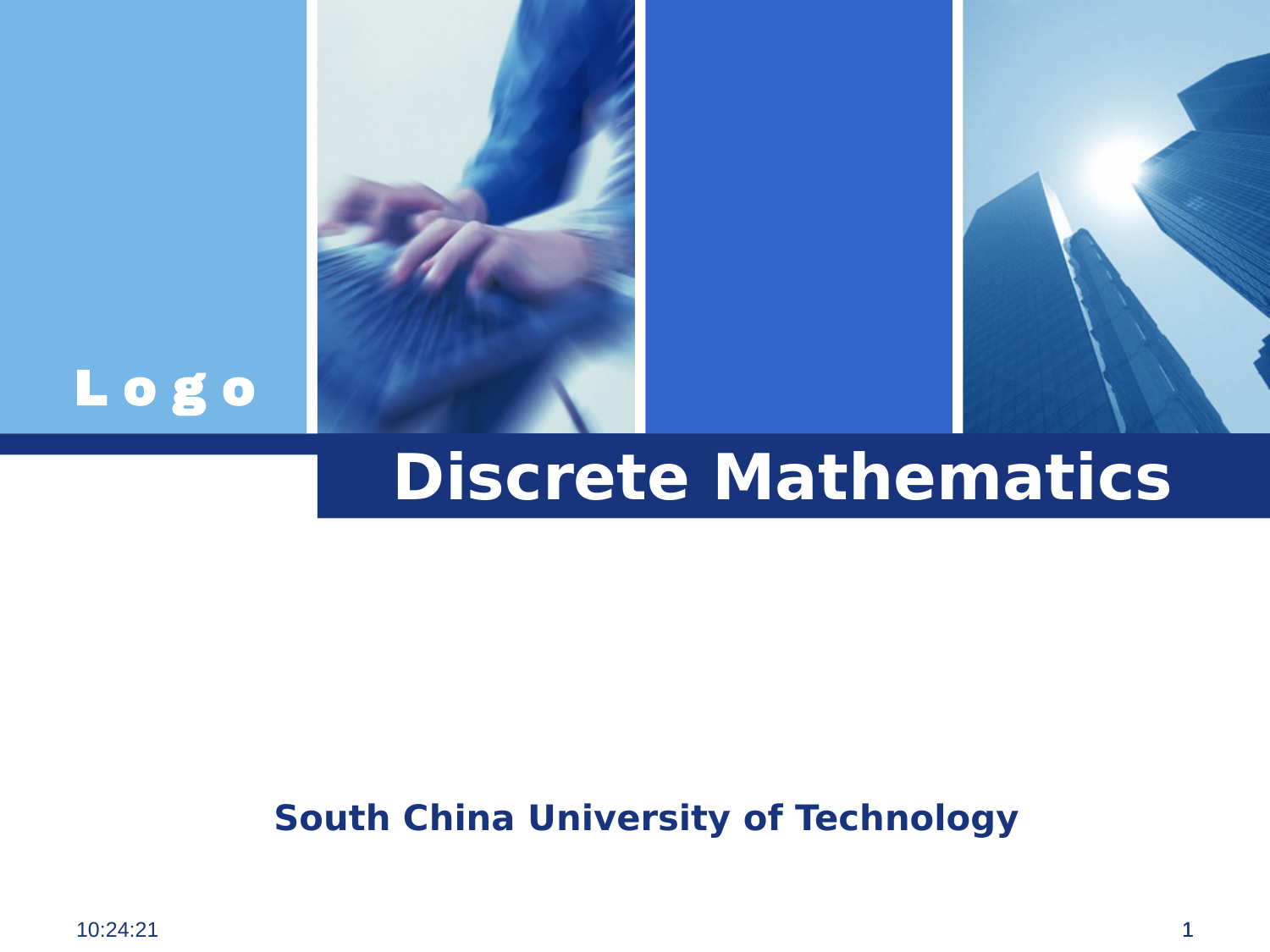

# Discrete Mathematics

South China University of Technology
10:24:21
1
1